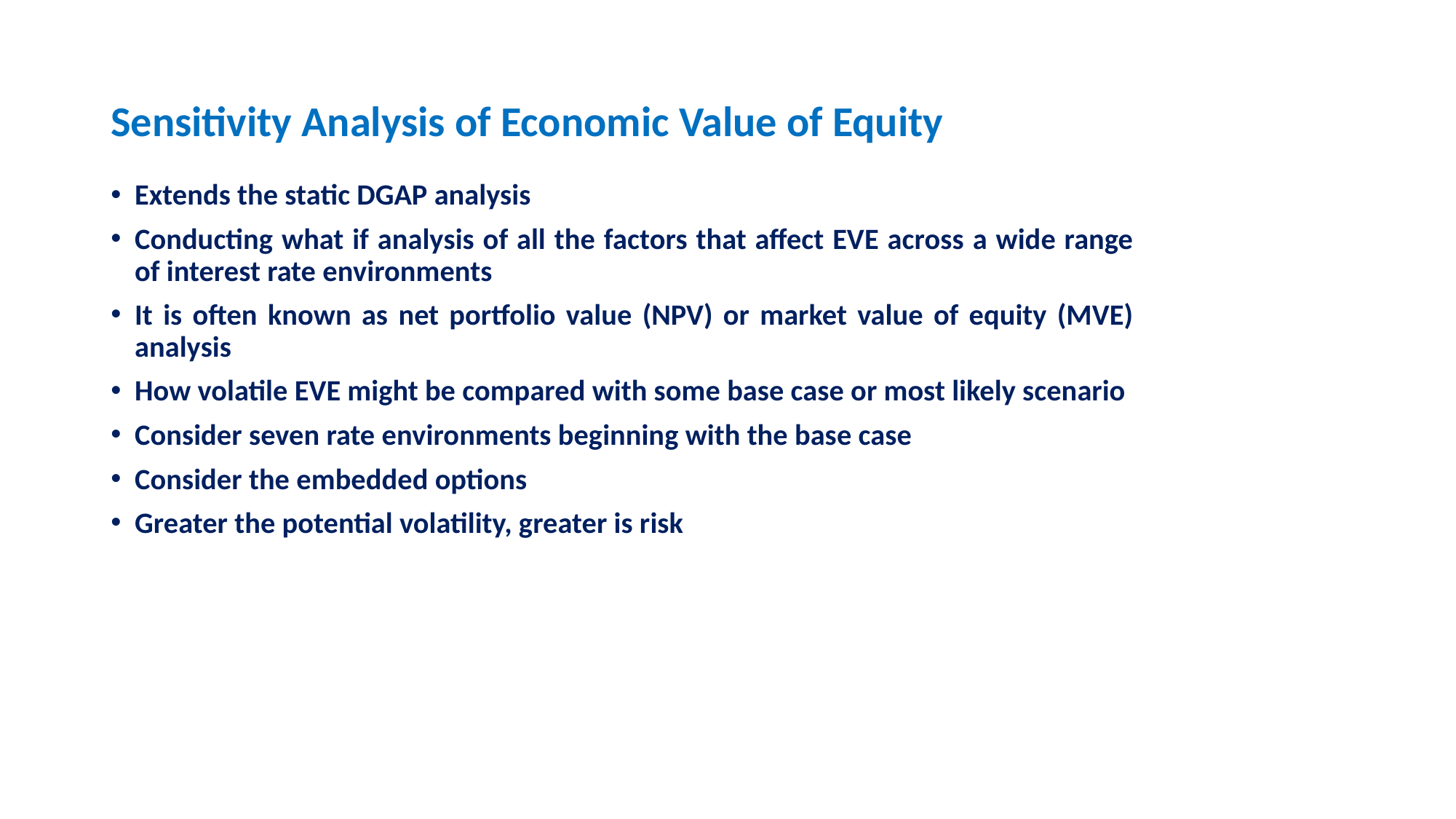

# Sensitivity Analysis of Economic Value of Equity
Extends the static DGAP analysis
Conducting what if analysis of all the factors that affect EVE across a wide range of interest rate environments
It is often known as net portfolio value (NPV) or market value of equity (MVE) analysis
How volatile EVE might be compared with some base case or most likely scenario
Consider seven rate environments beginning with the base case
Consider the embedded options
Greater the potential volatility, greater is risk